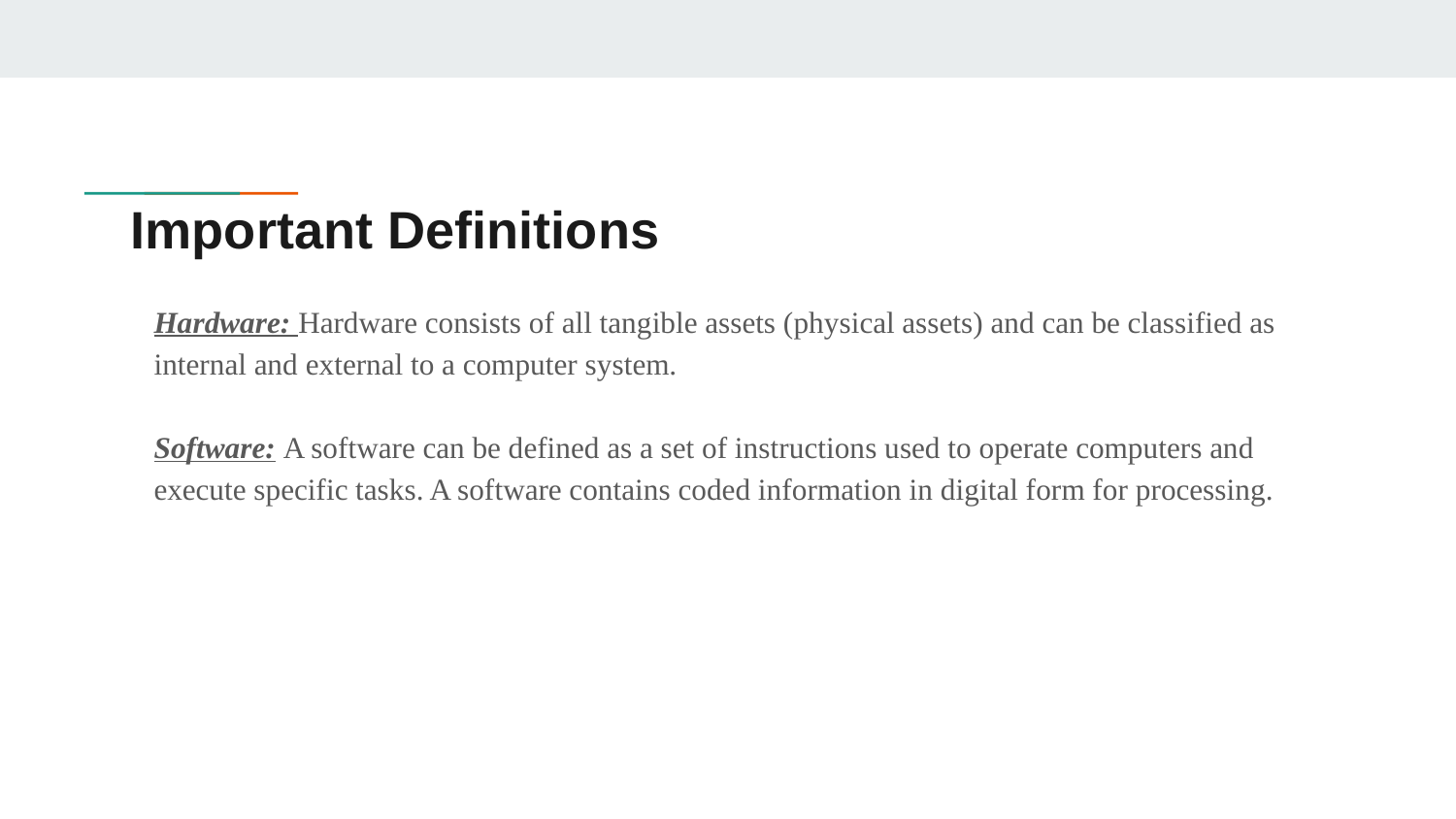

# Important Definitions
Hardware: Hardware consists of all tangible assets (physical assets) and can be classified as internal and external to a computer system.

Software: A software can be defined as a set of instructions used to operate computers and execute specific tasks. A software contains coded information in digital form for processing.